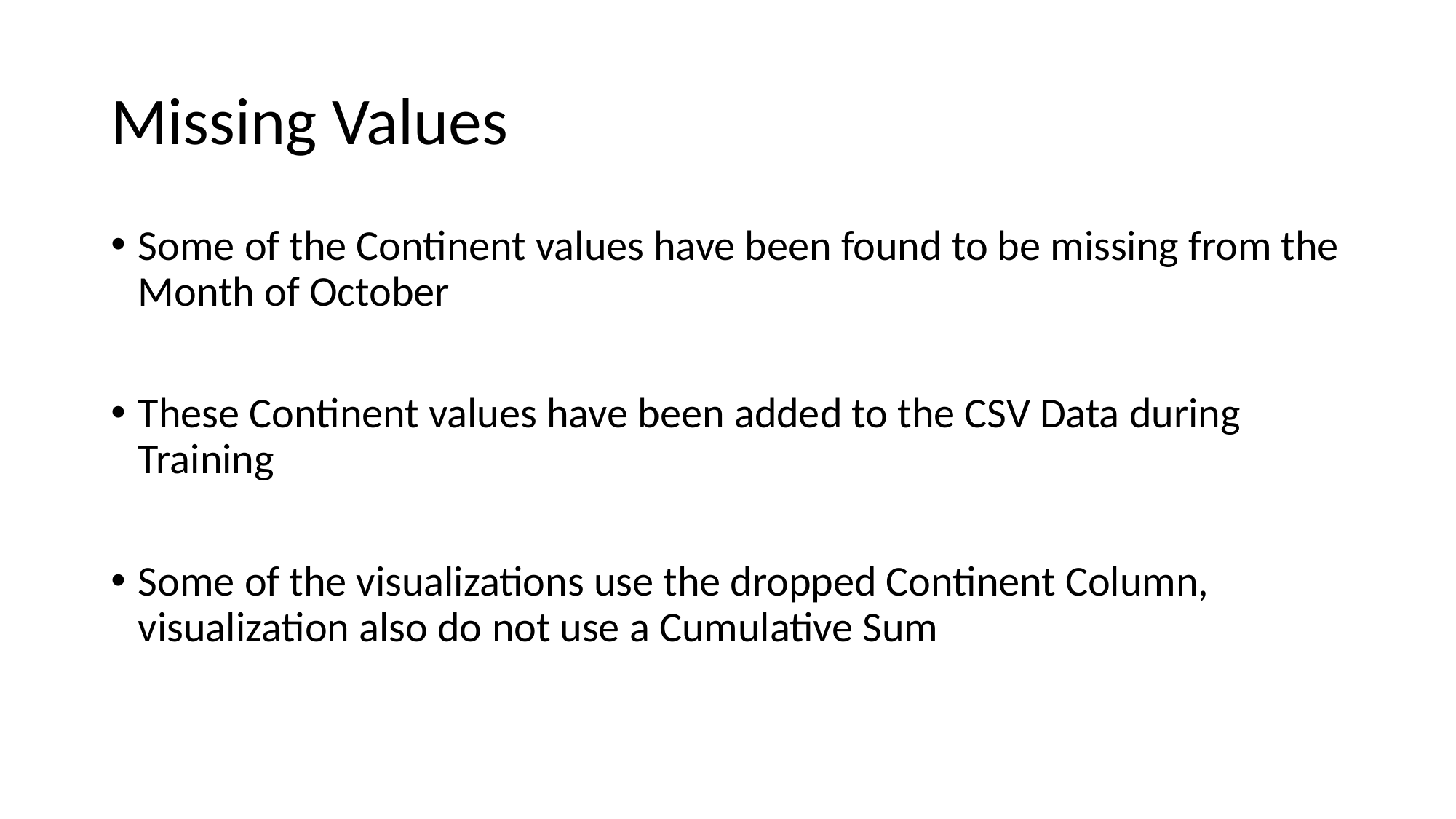

# Missing Values
Some of the Continent values have been found to be missing from the Month of October

These Continent values have been added to the CSV Data during Training

Some of the visualizations use the dropped Continent Column, visualization also do not use a Cumulative Sum